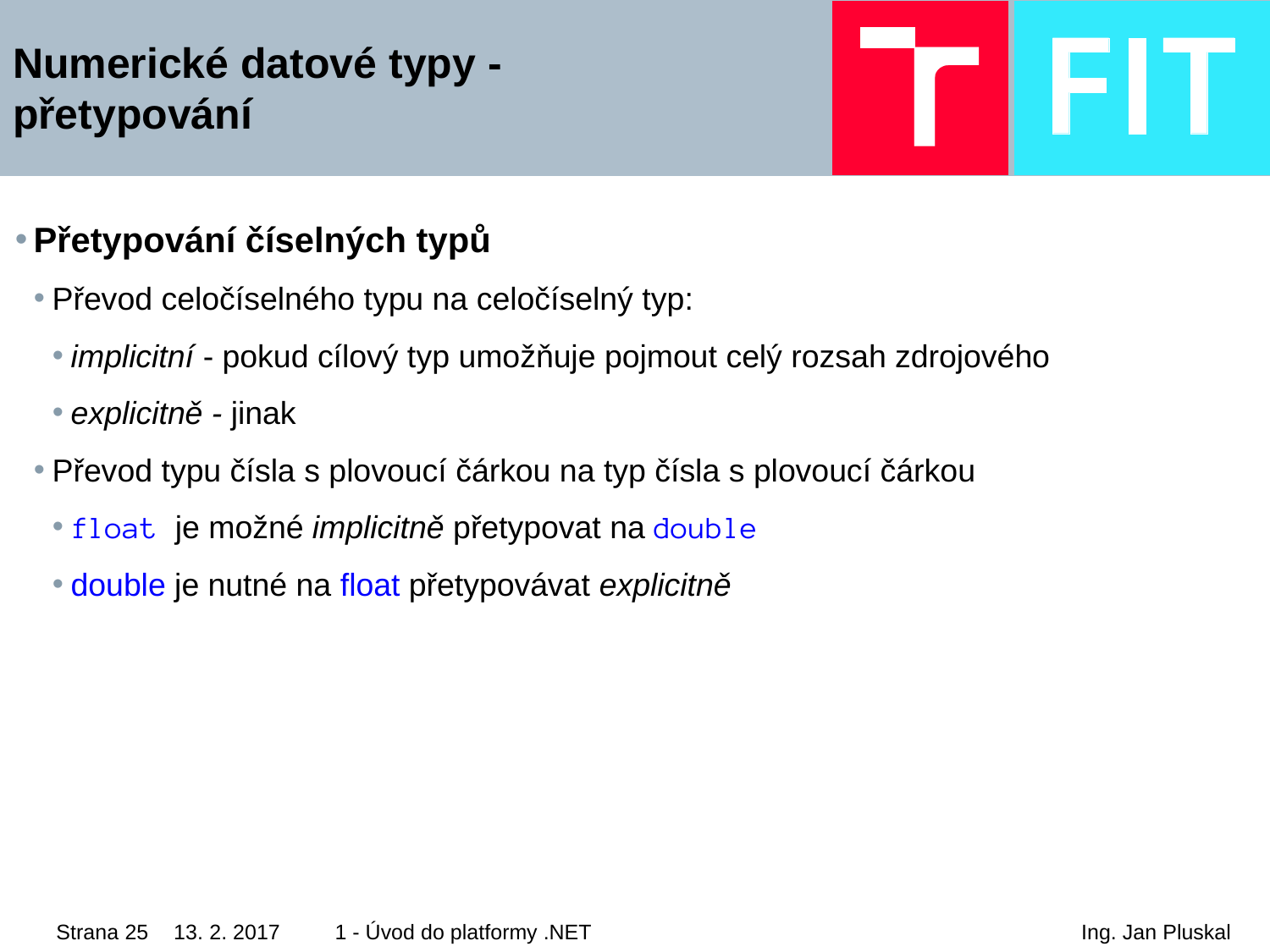

# Numerické datové typy - přetypování
Přetypování číselných typů
Převod celočíselného typu na celočíselný typ:
implicitní - pokud cílový typ umožňuje pojmout celý rozsah zdrojového
explicitně - jinak
Převod typu čísla s plovoucí čárkou na typ čísla s plovoucí čárkou
float je možné implicitně přetypovat na double
double je nutné na float přetypovávat explicitně